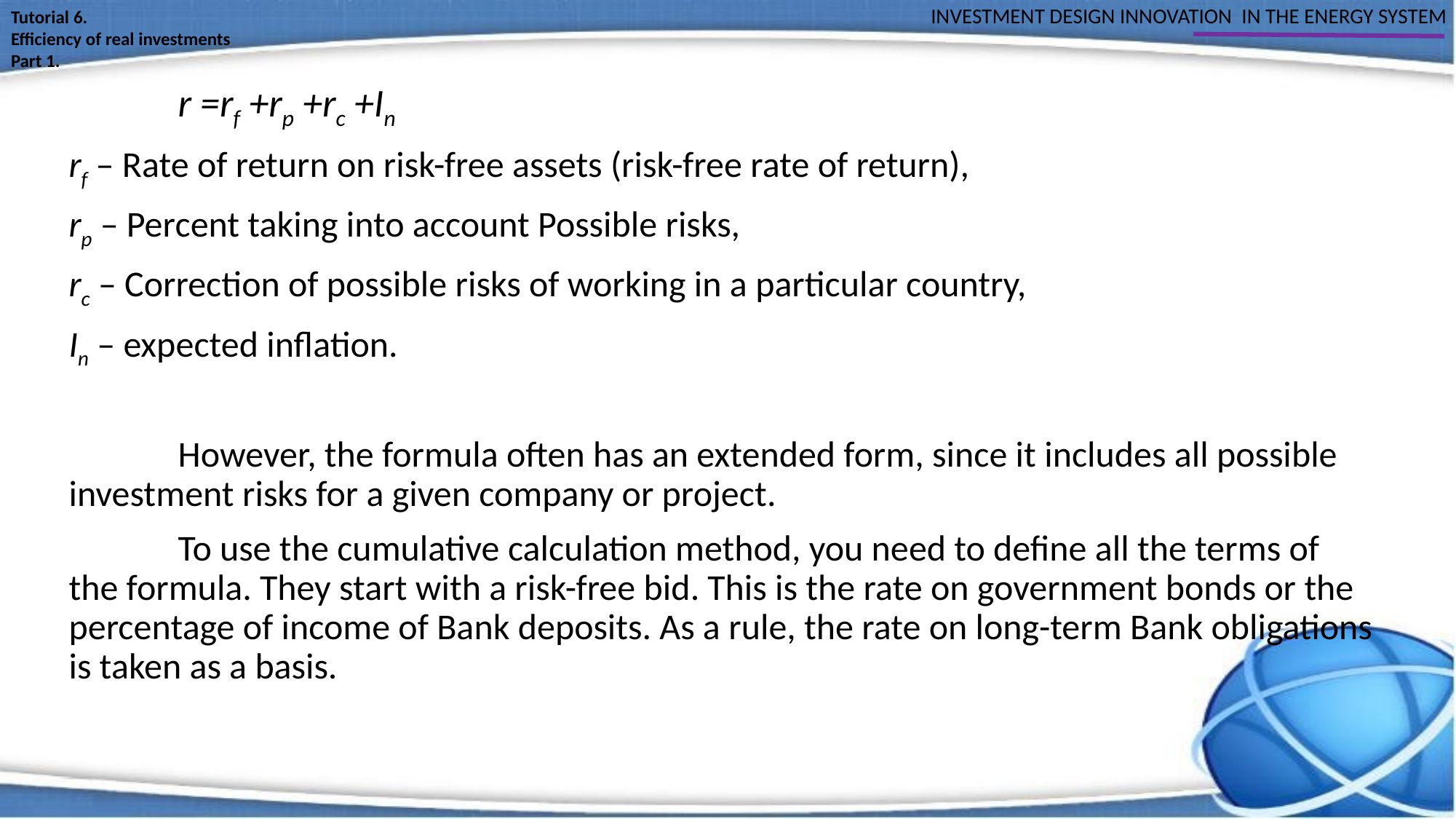

INVESTMENT DESIGN INNOVATION  IN THE ENERGY SYSTEM
Tutorial 6.
Efficiency of real investments
Part 1.
 	r =rf +rр +rс +In
rf – Rate of return on risk-free assets (risk-free rate of return),
rр – Percent taking into account Possible risks,
rс – Correction of possible risks of working in a particular country,
In – expected inflation.

	However, the formula often has an extended form, since it includes all possible investment risks for a given company or project.
	To use the cumulative calculation method, you need to define all the terms of the formula. They start with a risk-free bid. This is the rate on government bonds or the percentage of income of Bank deposits. As a rule, the rate on long-term Bank obligations is taken as a basis.